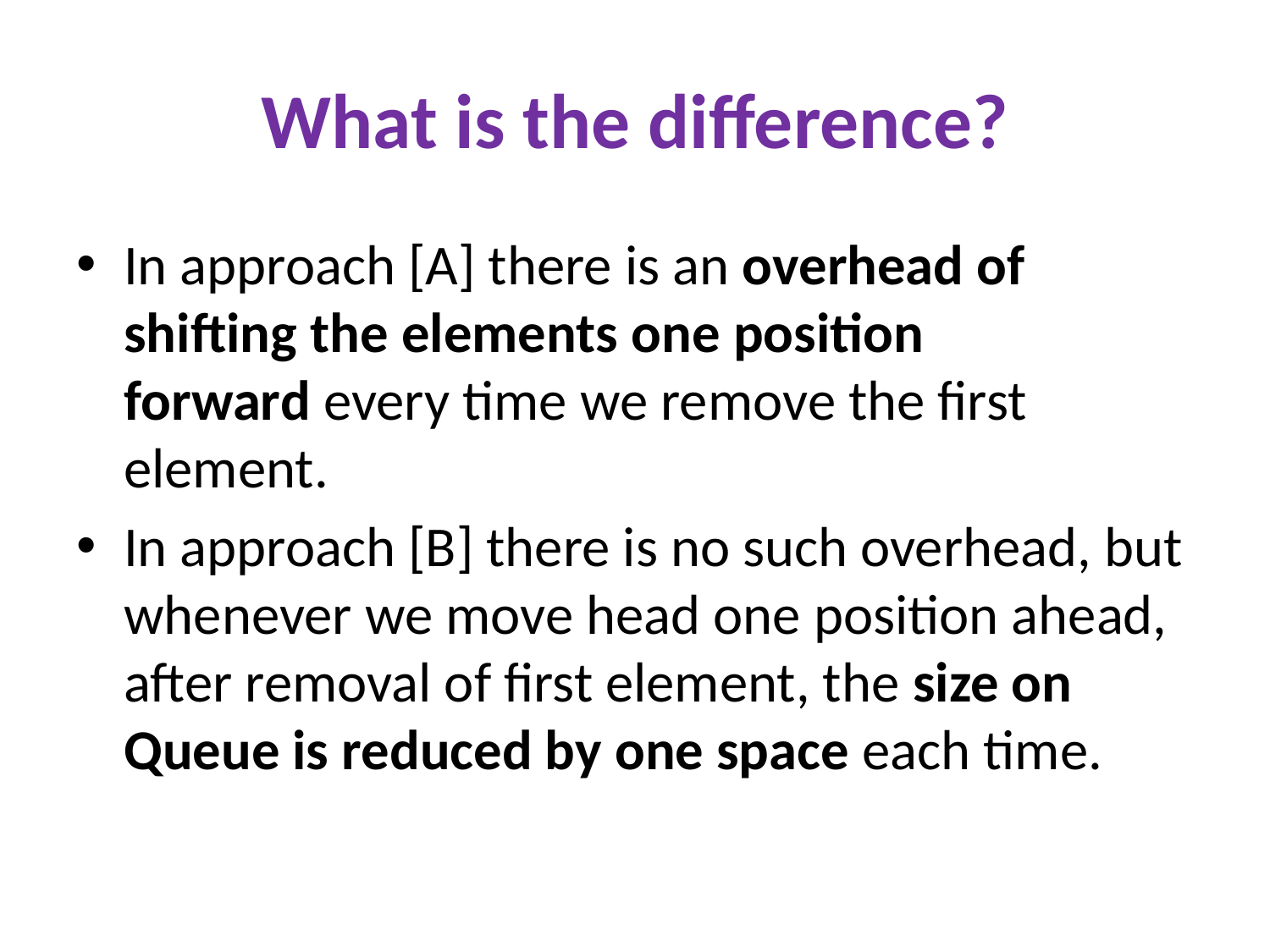

# What is the difference?
In approach [A] there is an overhead of shifting the elements one position forward every time we remove the first element.
In approach [B] there is no such overhead, but whenever we move head one position ahead, after removal of first element, the size on Queue is reduced by one space each time.